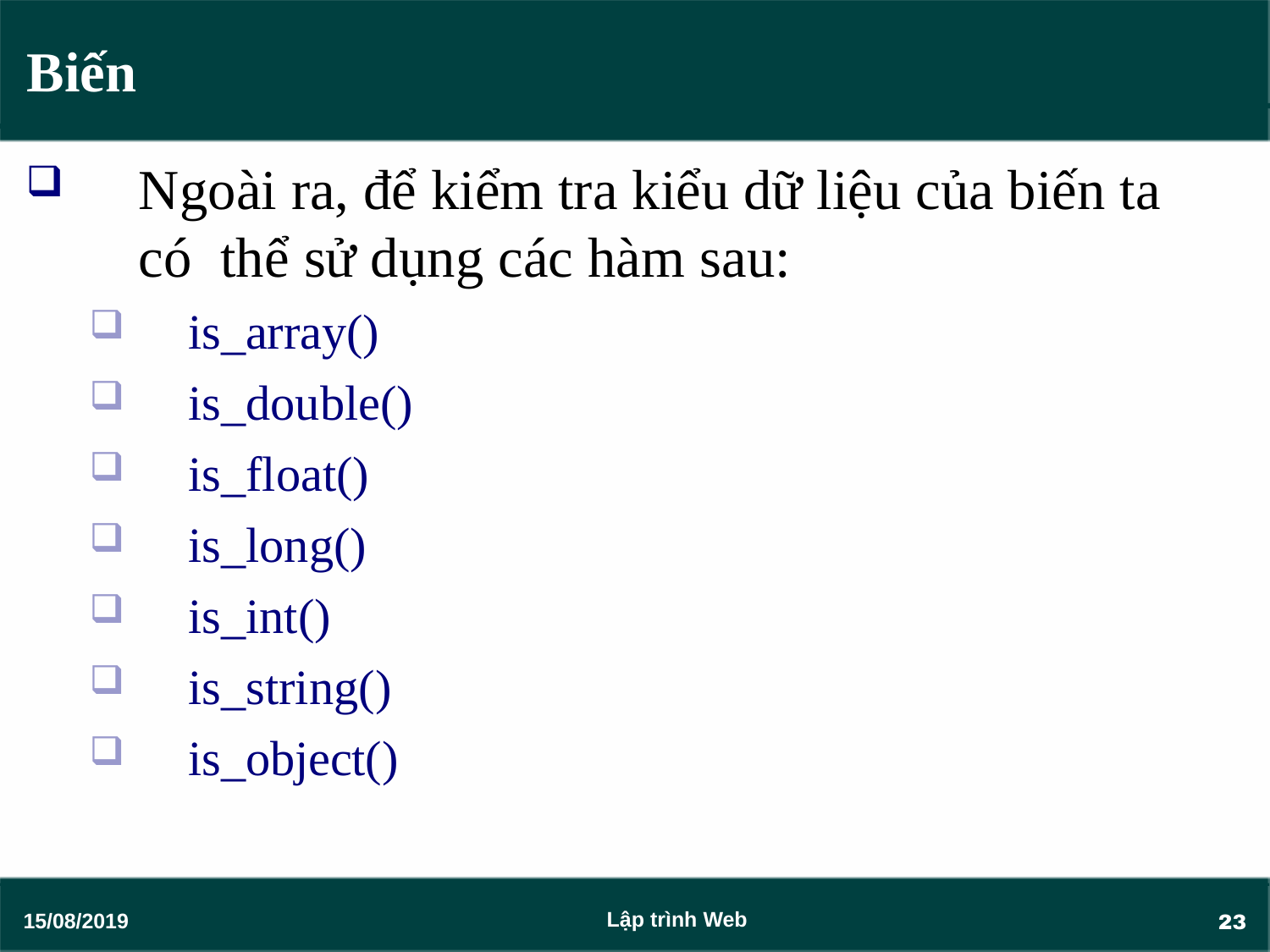

# Biến
Ngoài ra, để kiểm tra kiểu dữ liệu của biến ta có  thể sử dụng các hàm sau:
is_array()
is_double()
is_float()
is_long()
is_int()
is_string()
is_object()
23
Lập trình Web
15/08/2019